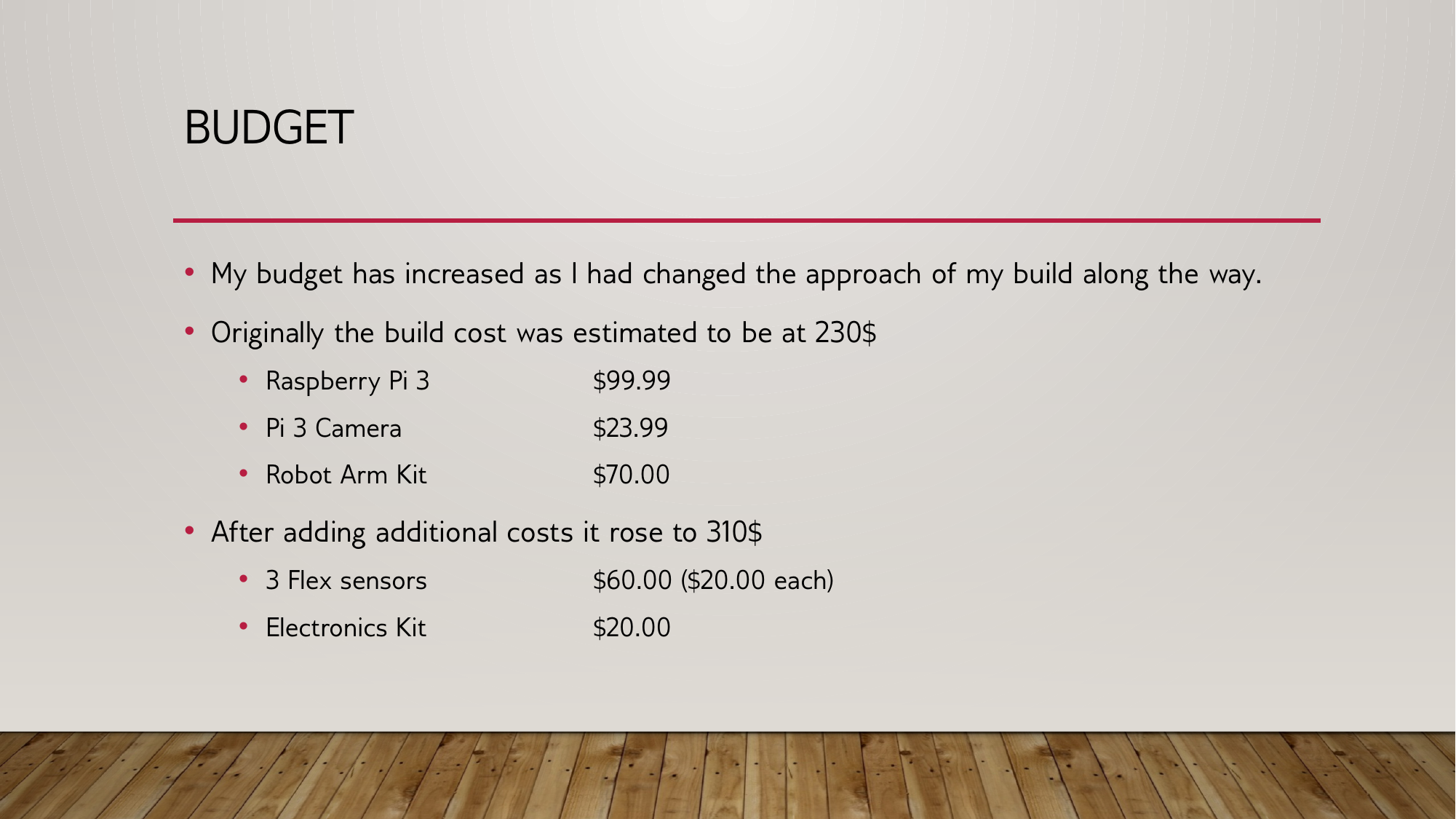

# Budget
My budget has increased as I had changed the approach of my build along the way.
Originally the build cost was estimated to be at 230$
Raspberry Pi 3 		$99.99
Pi 3 Camera 		$23.99
Robot Arm Kit		$70.00
After adding additional costs it rose to 310$
3 Flex sensors 		$60.00 ($20.00 each)
Electronics Kit		$20.00